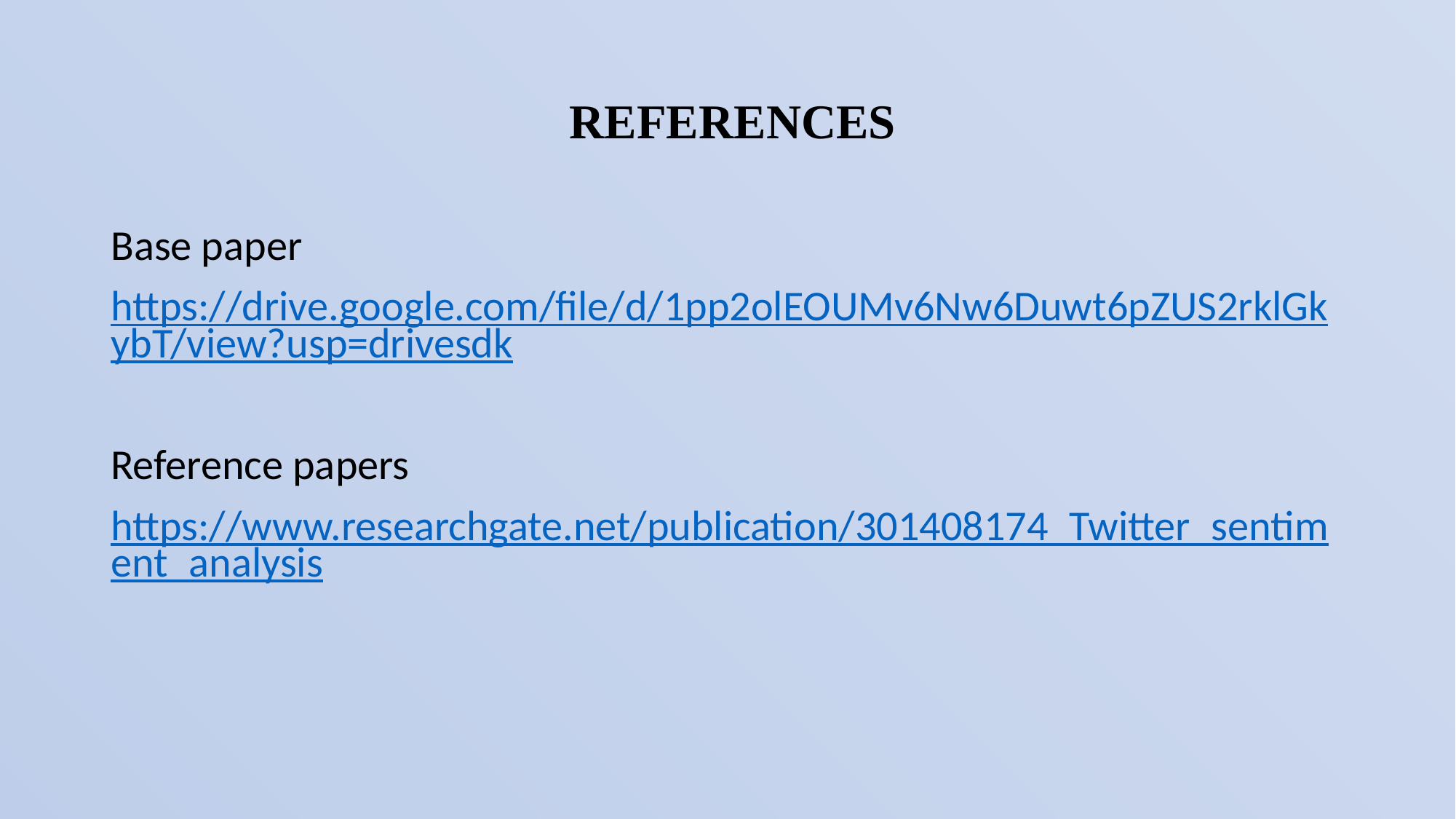

# REFERENCES
Base paper
https://drive.google.com/file/d/1pp2olEOUMv6Nw6Duwt6pZUS2rklGkybT/view?usp=drivesdk

Reference papers
https://www.researchgate.net/publication/301408174_Twitter_sentiment_analysis